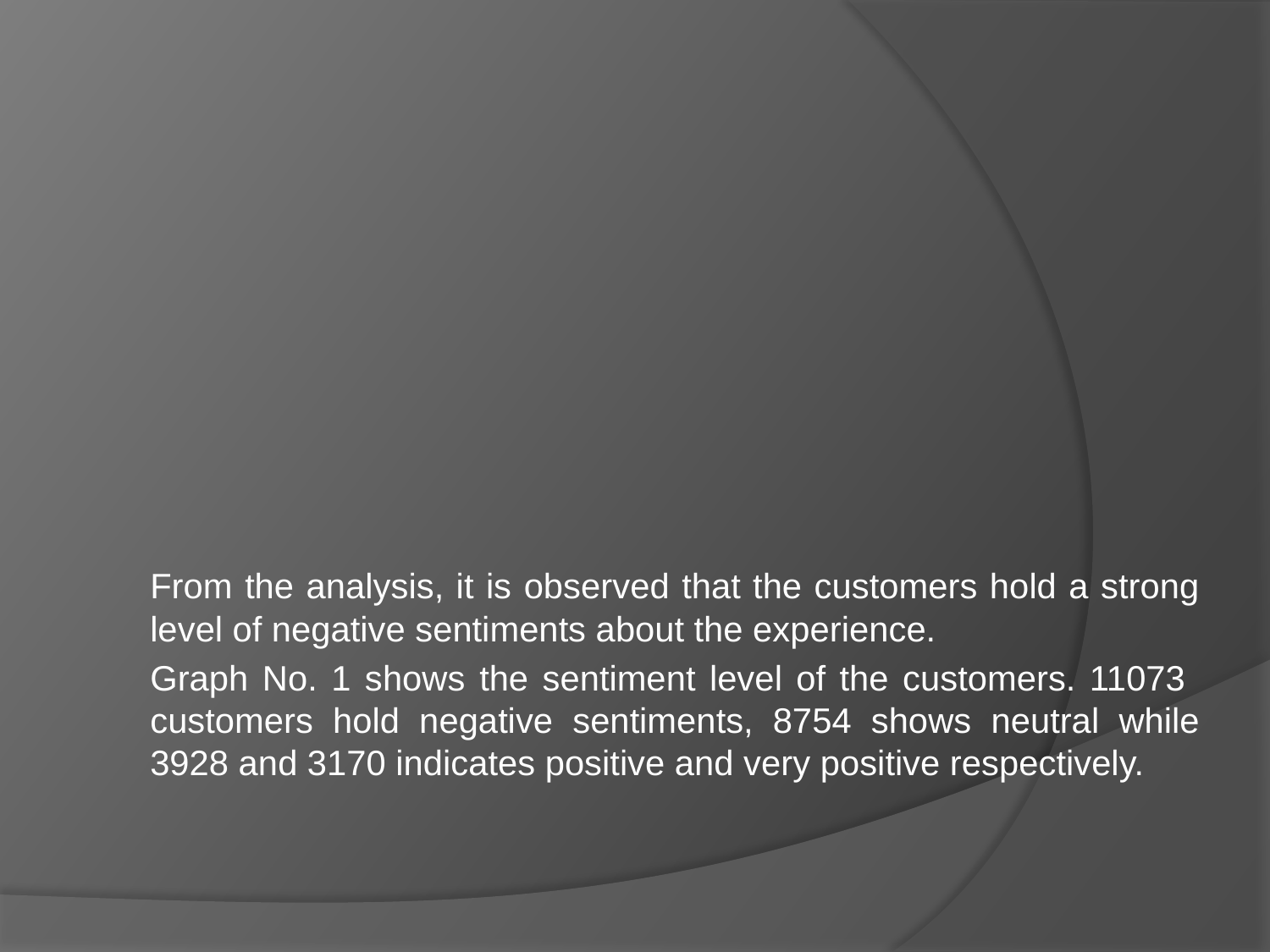

From the analysis, it is observed that the customers hold a strong level of negative sentiments about the experience.
Graph No. 1 shows the sentiment level of the customers. 11073  customers hold negative sentiments, 8754 shows neutral while 3928 and 3170 indicates positive and very positive respectively.